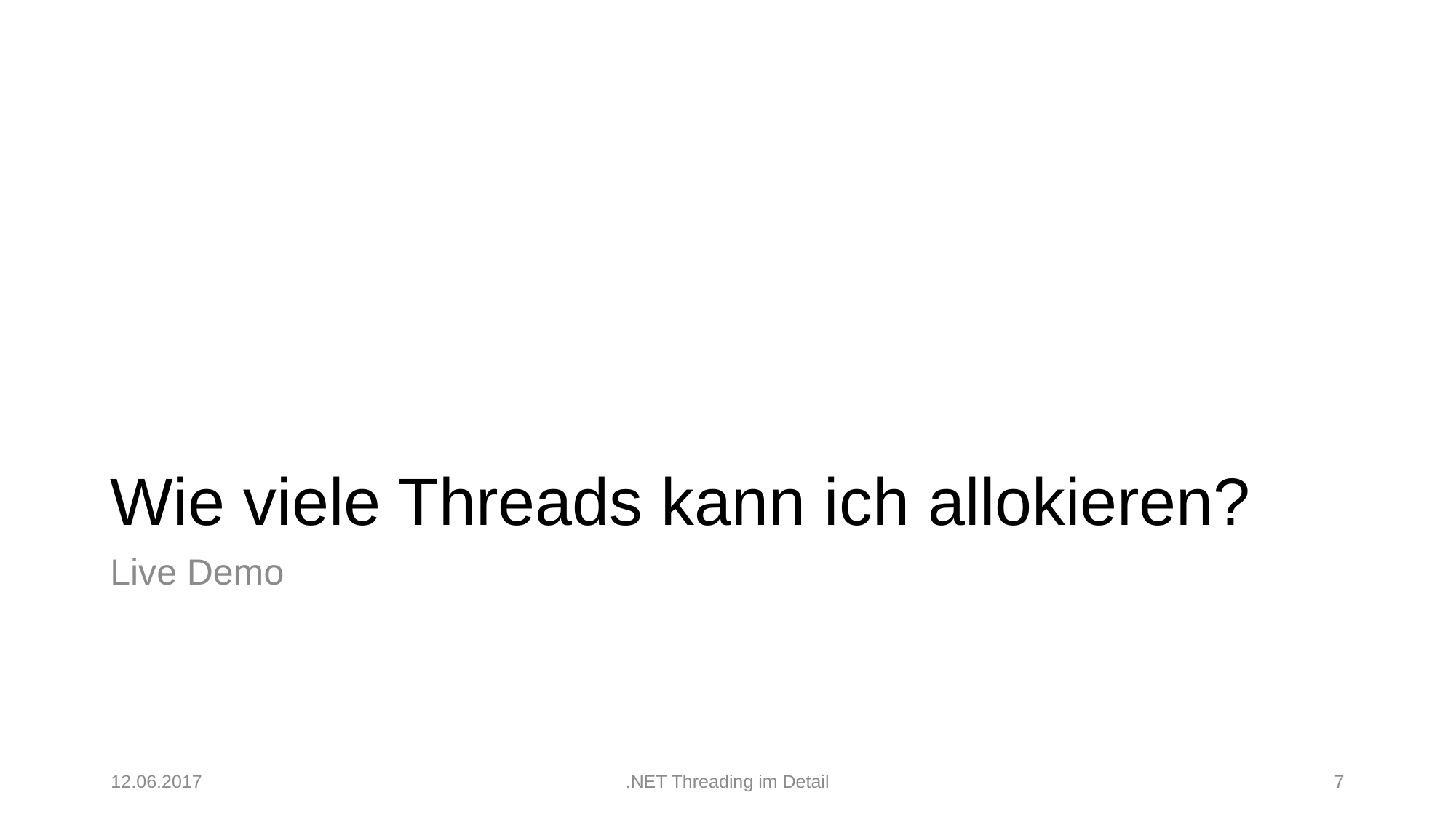

# Wie viele Threads kann ich allokieren?
Live Demo
12.06.2017
.NET Threading im Detail
7